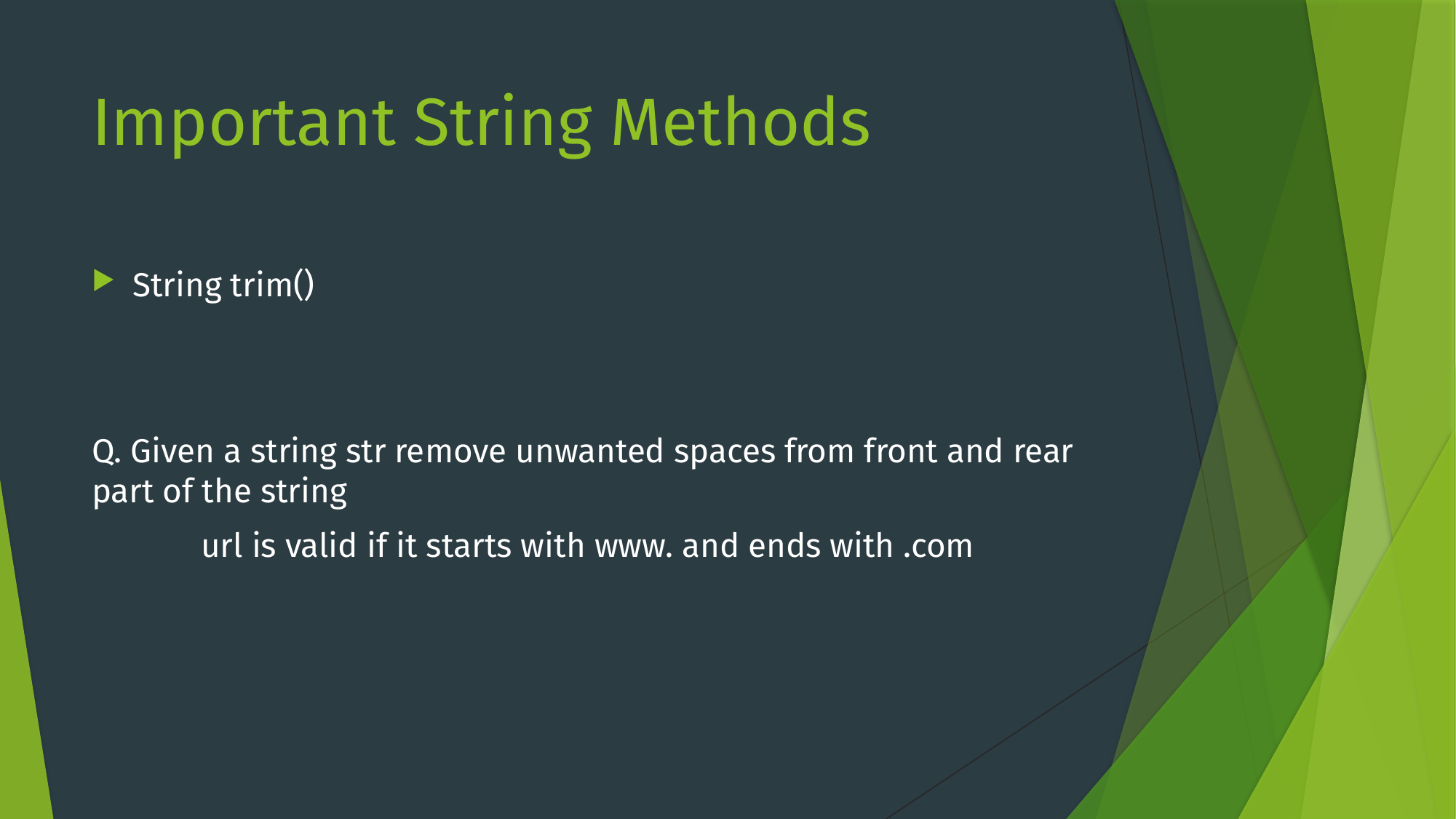

# Important String Methods
String trim()

Q. Given a string str remove unwanted spaces from front and rear part of the string
	url is valid if it starts with www. and ends with .com